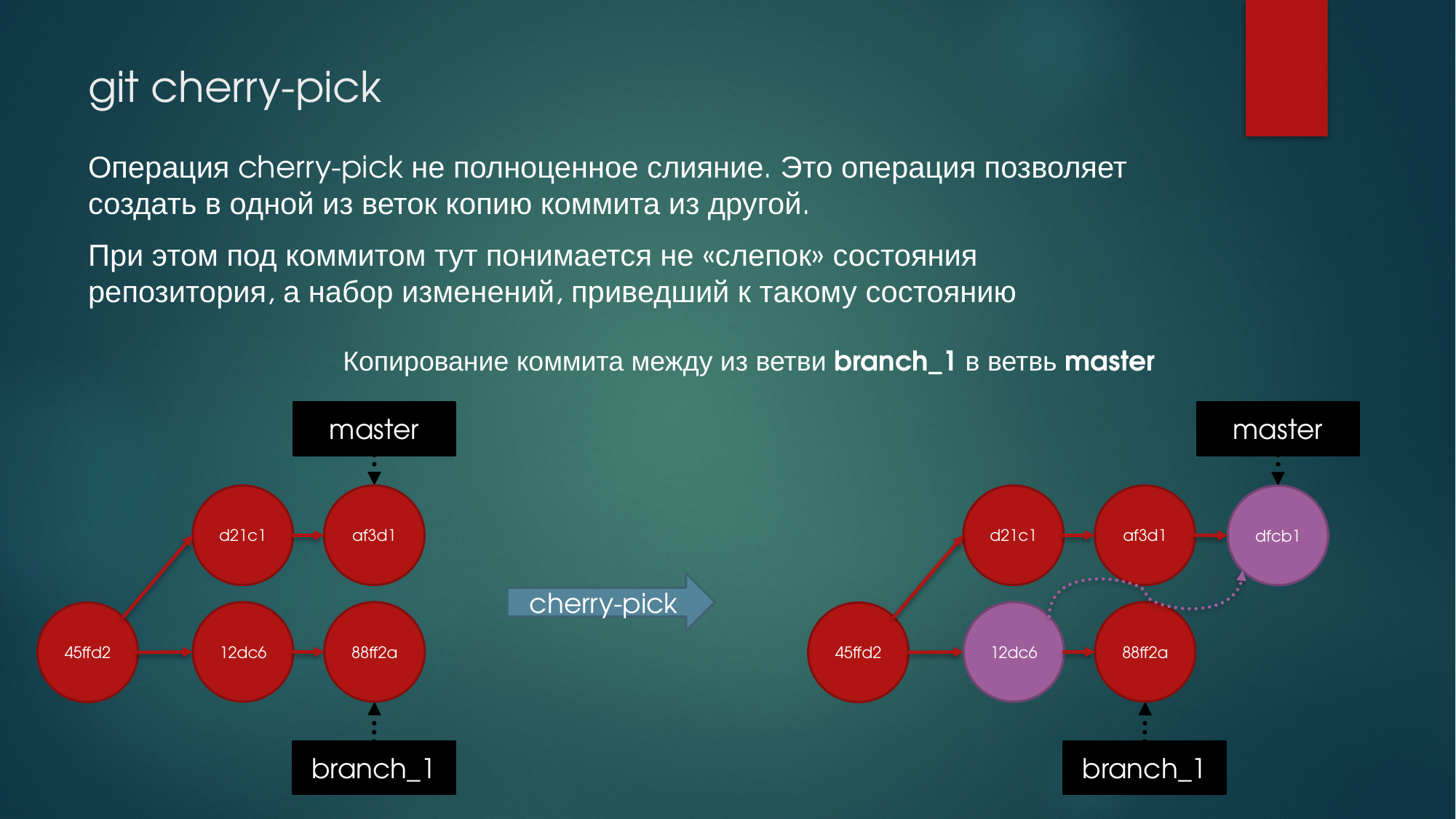

# git cherry-pick
Операция cherry-pick не полноценное слияние. Это операция позволяет создать в одной из веток копию коммита из другой.
При этом под коммитом тут понимается не «слепок» состояния репозитория, а набор изменений, приведший к такому состоянию

Копирование коммита между из ветви branch_1 в ветвь master
master
master
d21c1
af3d1
d21c1
af3d1
dfcb1
cherry-pick
12dc6
88ff2a
12dc6
88ff2a
45ffd2
45ffd2
branch_1
branch_1